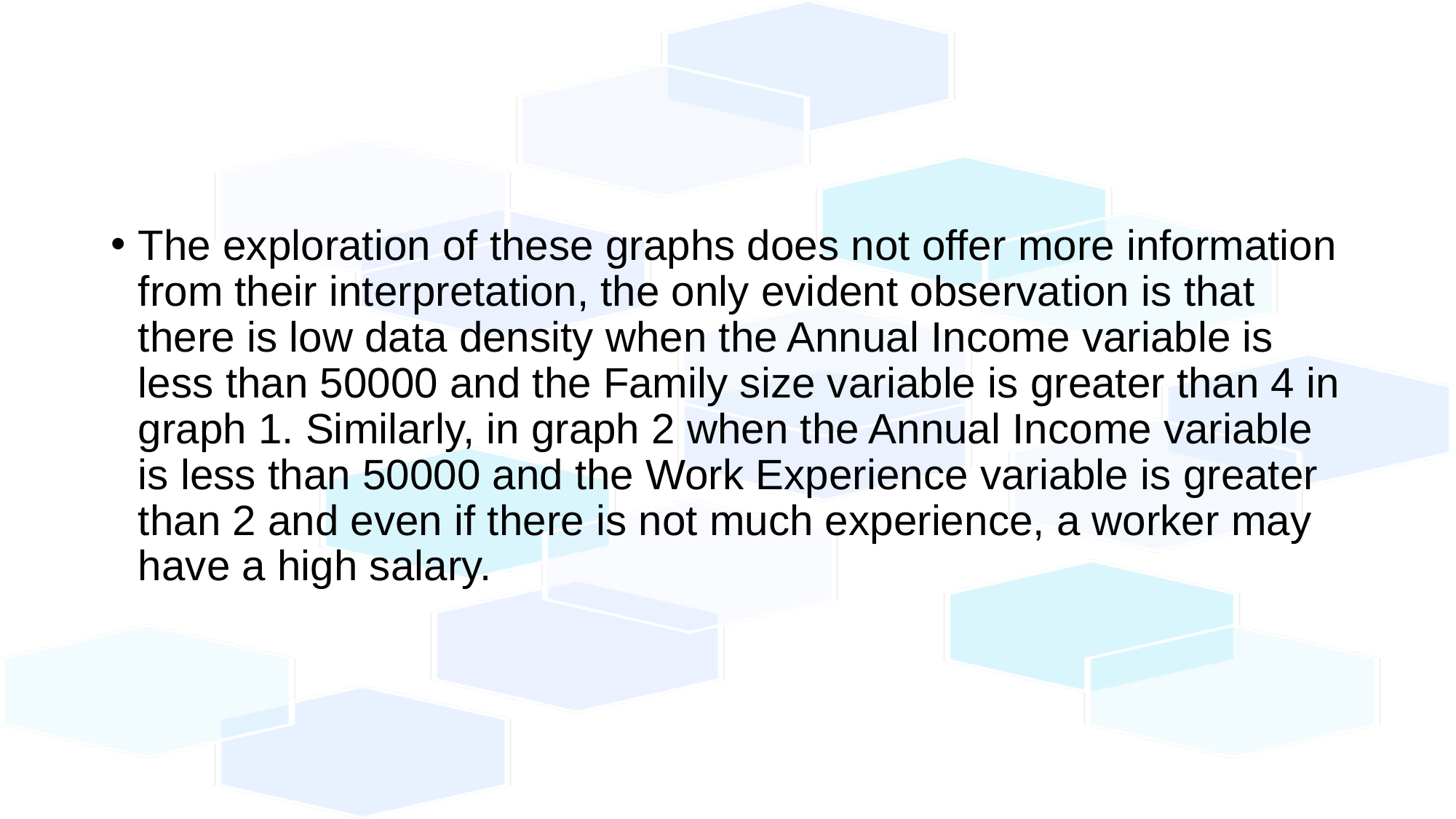

The exploration of these graphs does not offer more information from their interpretation, the only evident observation is that there is low data density when the Annual Income variable is less than 50000 and the Family size variable is greater than 4 in graph 1. Similarly, in graph 2 when the Annual Income variable is less than 50000 and the Work Experience variable is greater than 2 and even if there is not much experience, a worker may have a high salary.